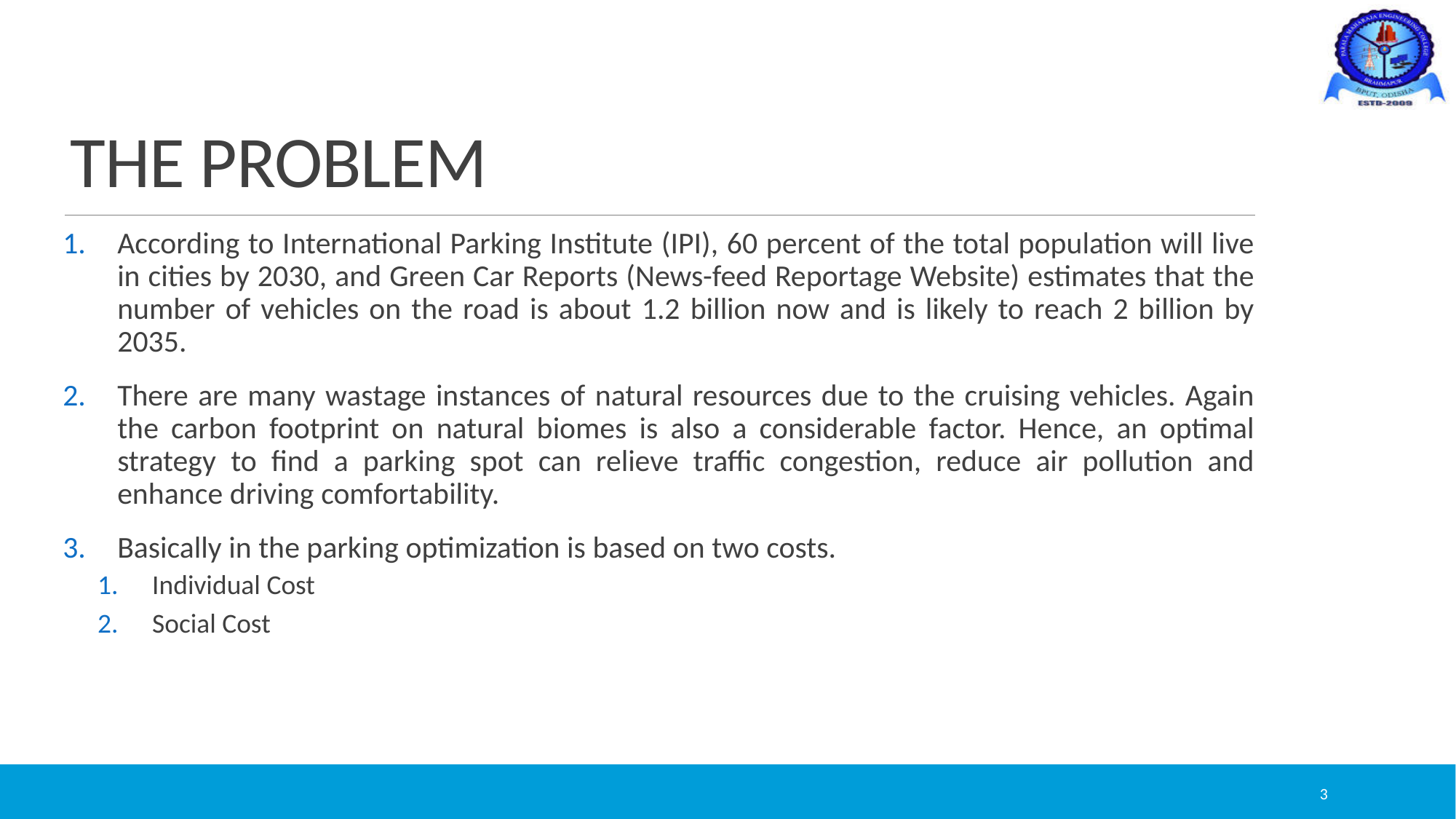

# THE PROBLEM
According to International Parking Institute (IPI), 60 percent of the total population will live in cities by 2030, and Green Car Reports (News-feed Reportage Website) estimates that the number of vehicles on the road is about 1.2 billion now and is likely to reach 2 billion by 2035.
There are many wastage instances of natural resources due to the cruising vehicles. Again the carbon footprint on natural biomes is also a considerable factor. Hence, an optimal strategy to find a parking spot can relieve traffic congestion, reduce air pollution and enhance driving comfortability.
Basically in the parking optimization is based on two costs.
Individual Cost
Social Cost
3